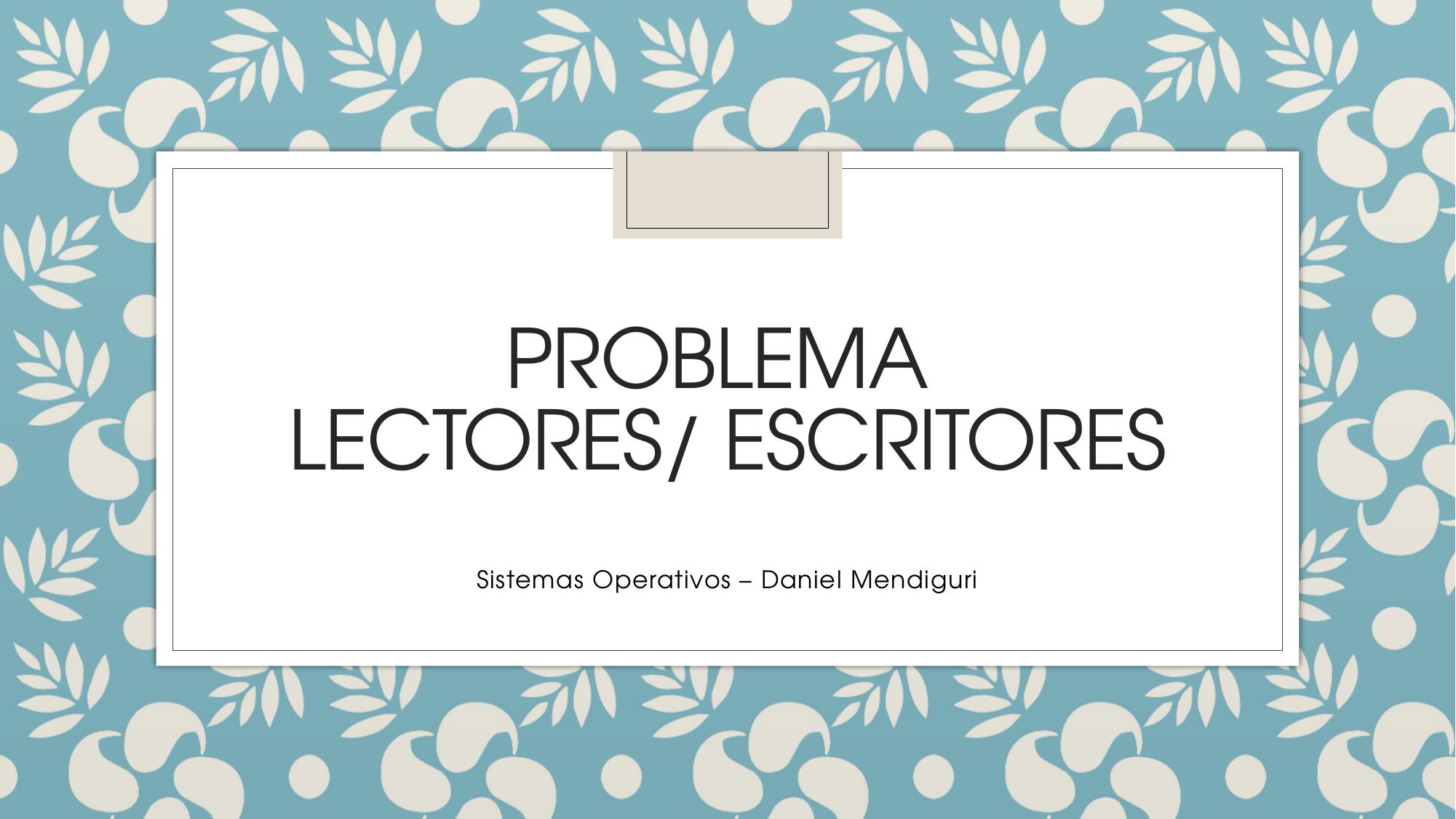

# Problema Lectores/ Escritores
Sistemas Operativos – Daniel Mendiguri